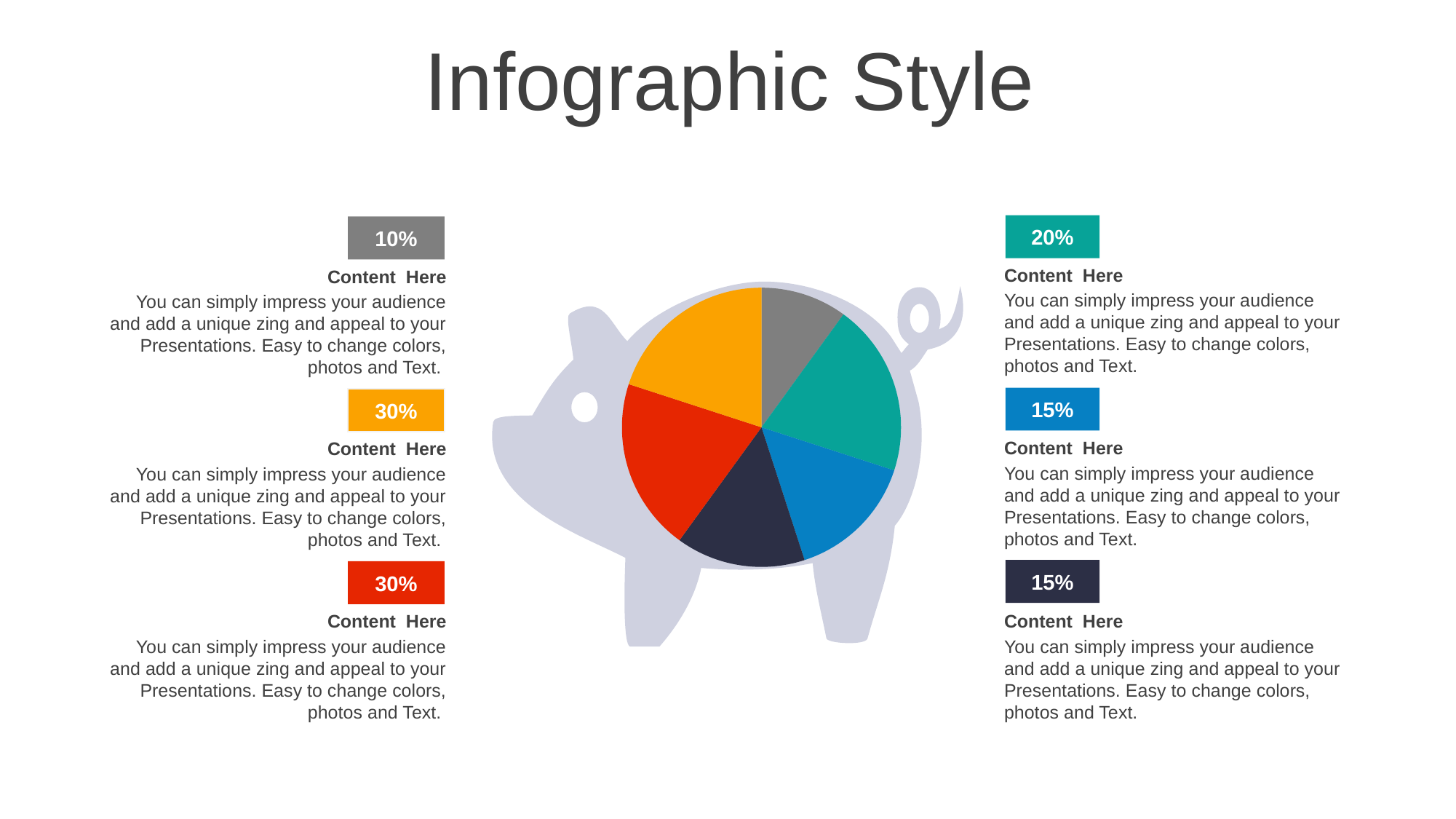

Infographic Style
20%
10%
Content  Here
You can simply impress your audience and add a unique zing and appeal to your Presentations. Easy to change colors, photos and Text.
Content  Here
You can simply impress your audience and add a unique zing and appeal to your Presentations. Easy to change colors, photos and Text.

### Chart

| Category | Sales |
|---|---|
| 1st Qtr | 10.0 |
| 2nd Qtr | 20.0 |
| 3rd Qtr | 15.0 |
| 4th Qtr | 15.0 |
15%
30%
Content  Here
You can simply impress your audience and add a unique zing and appeal to your Presentations. Easy to change colors, photos and Text.
Content  Here
You can simply impress your audience and add a unique zing and appeal to your Presentations. Easy to change colors, photos and Text.
15%
30%
Content  Here
You can simply impress your audience and add a unique zing and appeal to your Presentations. Easy to change colors, photos and Text.
Content  Here
You can simply impress your audience and add a unique zing and appeal to your Presentations. Easy to change colors, photos and Text.